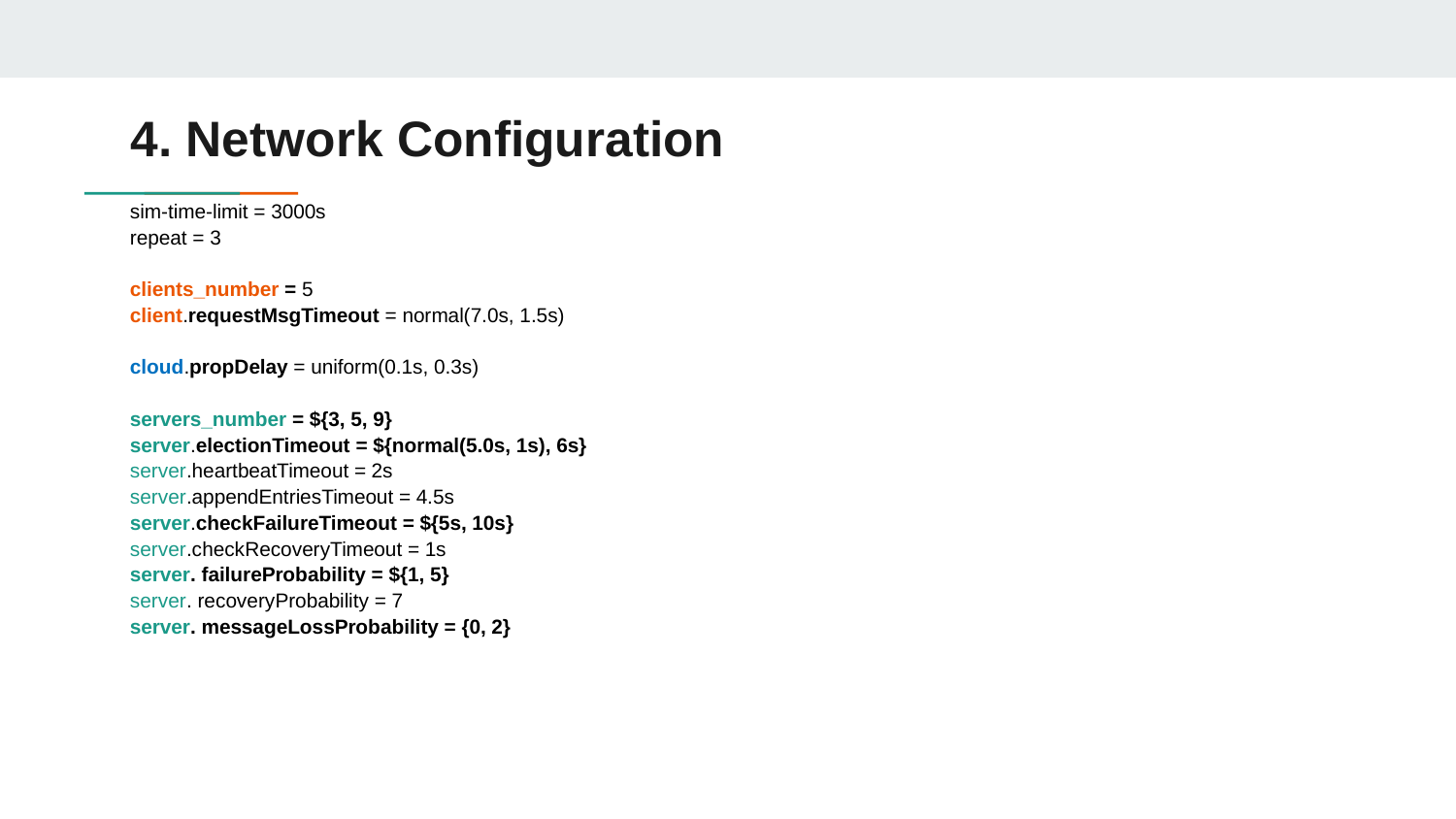

# 4. Network Configuration
sim-time-limit = 3000s
repeat = 3

clients_number = 5
client.requestMsgTimeout = normal(7.0s, 1.5s)

cloud.propDelay = uniform(0.1s, 0.3s)

servers_number = ${3, 5, 9}
server.electionTimeout = ${normal(5.0s, 1s), 6s}
server.heartbeatTimeout = 2s
server.appendEntriesTimeout = 4.5s
server.checkFailureTimeout = ${5s, 10s}
server.checkRecoveryTimeout = 1s
server. failureProbability = ${1, 5}
server. recoveryProbability = 7
server. messageLossProbability = {0, 2}